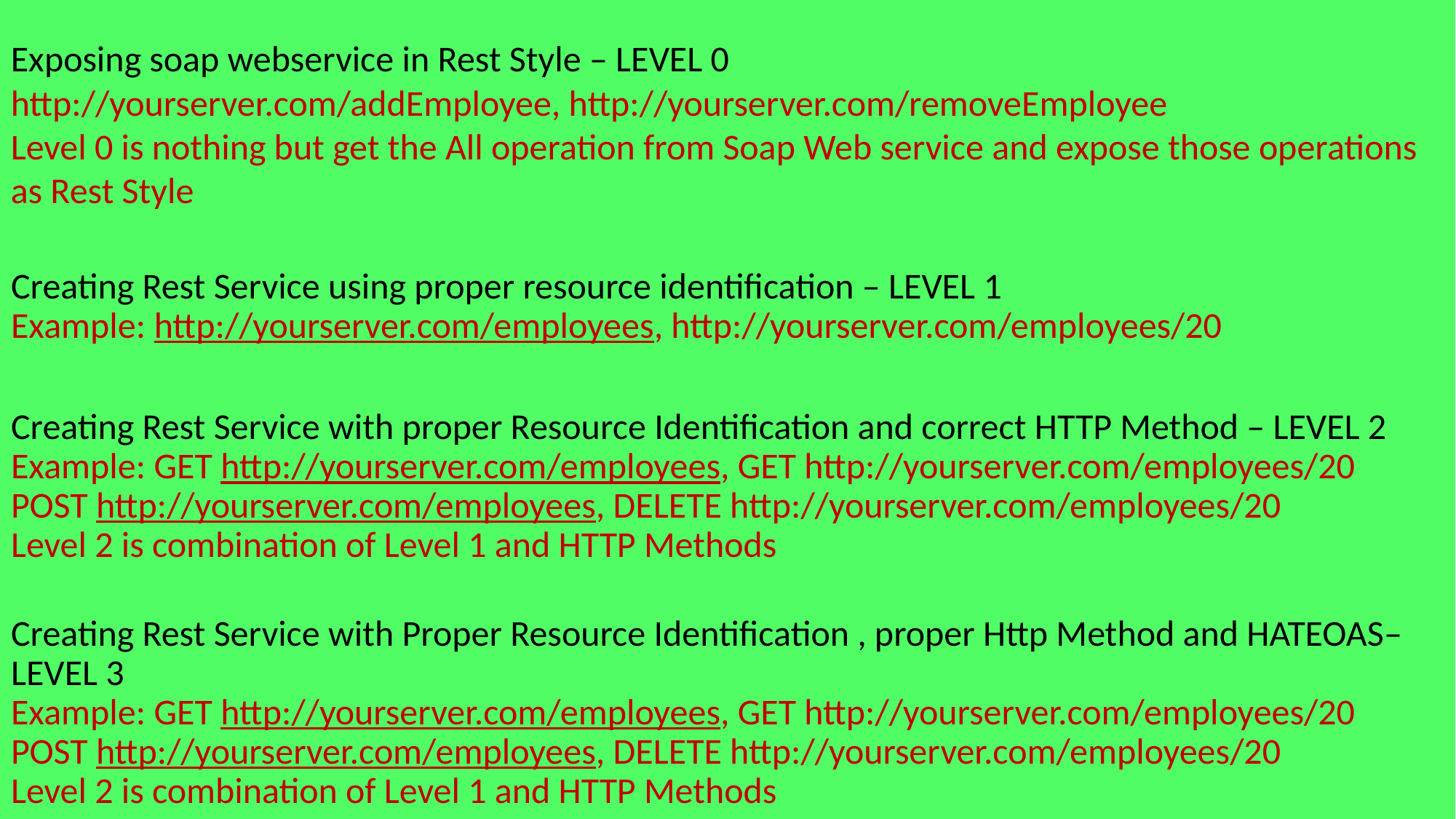

Exposing soap webservice in Rest Style – LEVEL 0
http://yourserver.com/addEmployee, http://yourserver.com/removeEmployee
Level 0 is nothing but get the All operation from Soap Web service and expose those operations as Rest Style
Creating Rest Service using proper resource identification – LEVEL 1
Example: http://yourserver.com/employees, http://yourserver.com/employees/20
Creating Rest Service with proper Resource Identification and correct HTTP Method – LEVEL 2
Example: GET http://yourserver.com/employees, GET http://yourserver.com/employees/20
POST http://yourserver.com/employees, DELETE http://yourserver.com/employees/20
Level 2 is combination of Level 1 and HTTP Methods
Creating Rest Service with Proper Resource Identification , proper Http Method and HATEOAS– LEVEL 3
Example: GET http://yourserver.com/employees, GET http://yourserver.com/employees/20
POST http://yourserver.com/employees, DELETE http://yourserver.com/employees/20
Level 2 is combination of Level 1 and HTTP Methods